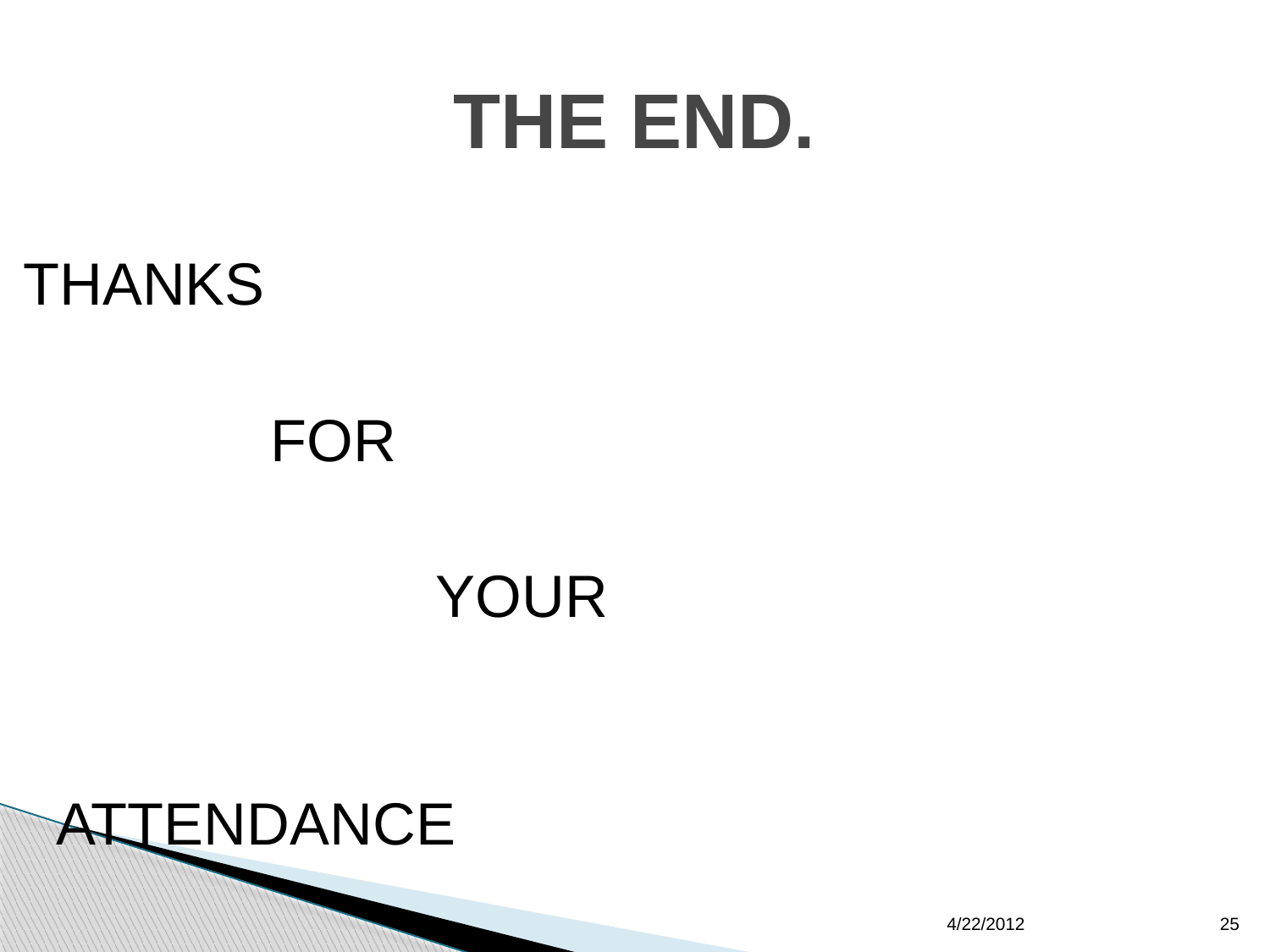

# THE END.
THANKS

               FOR

                         YOUR

                                    				                           ATTENDANCE
4/22/2012
25